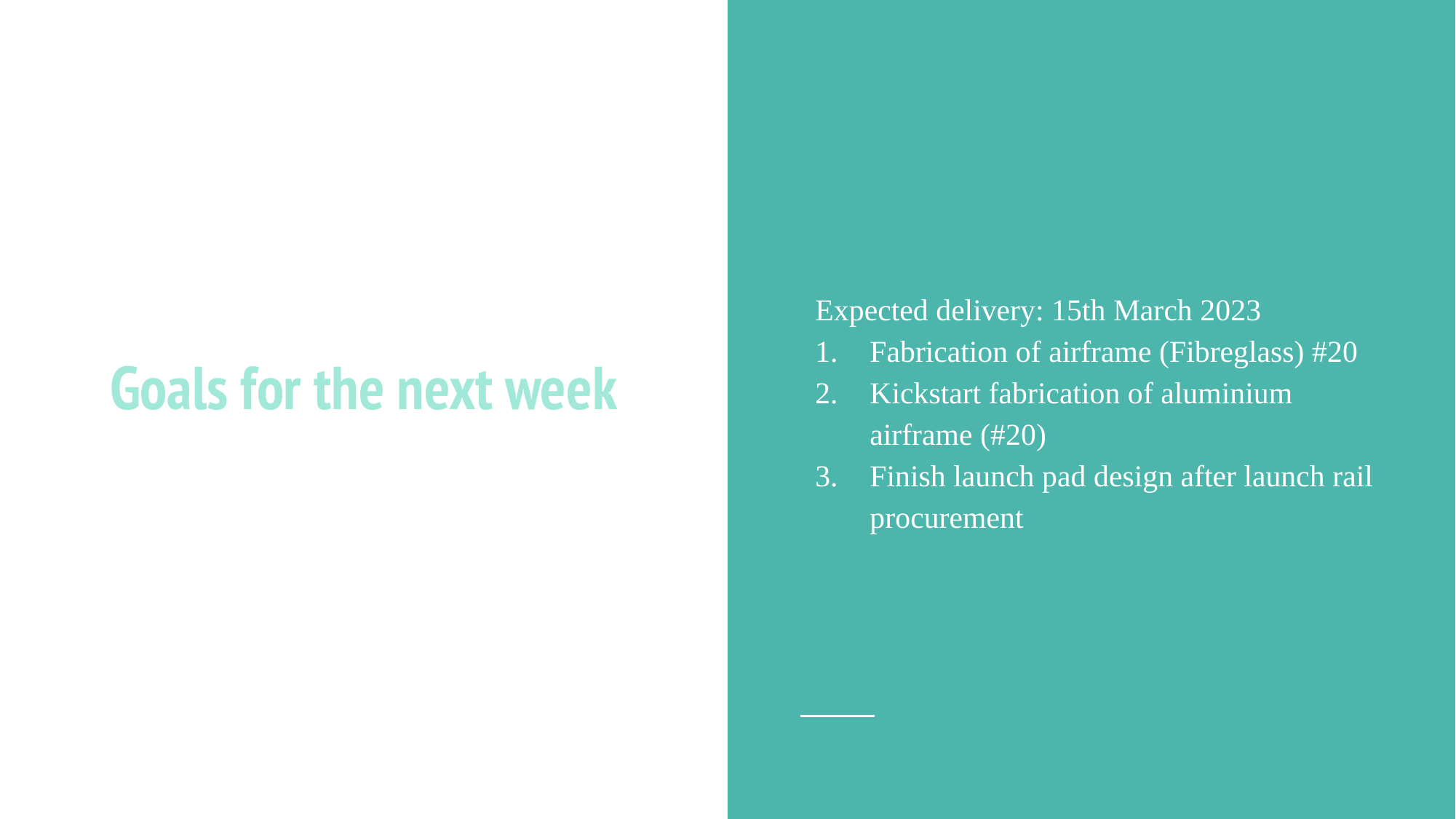

Expected delivery: 15th March 2023
Fabrication of airframe (Fibreglass) #20
Kickstart fabrication of aluminium airframe (#20)
Finish launch pad design after launch rail procurement
# Goals for the next week